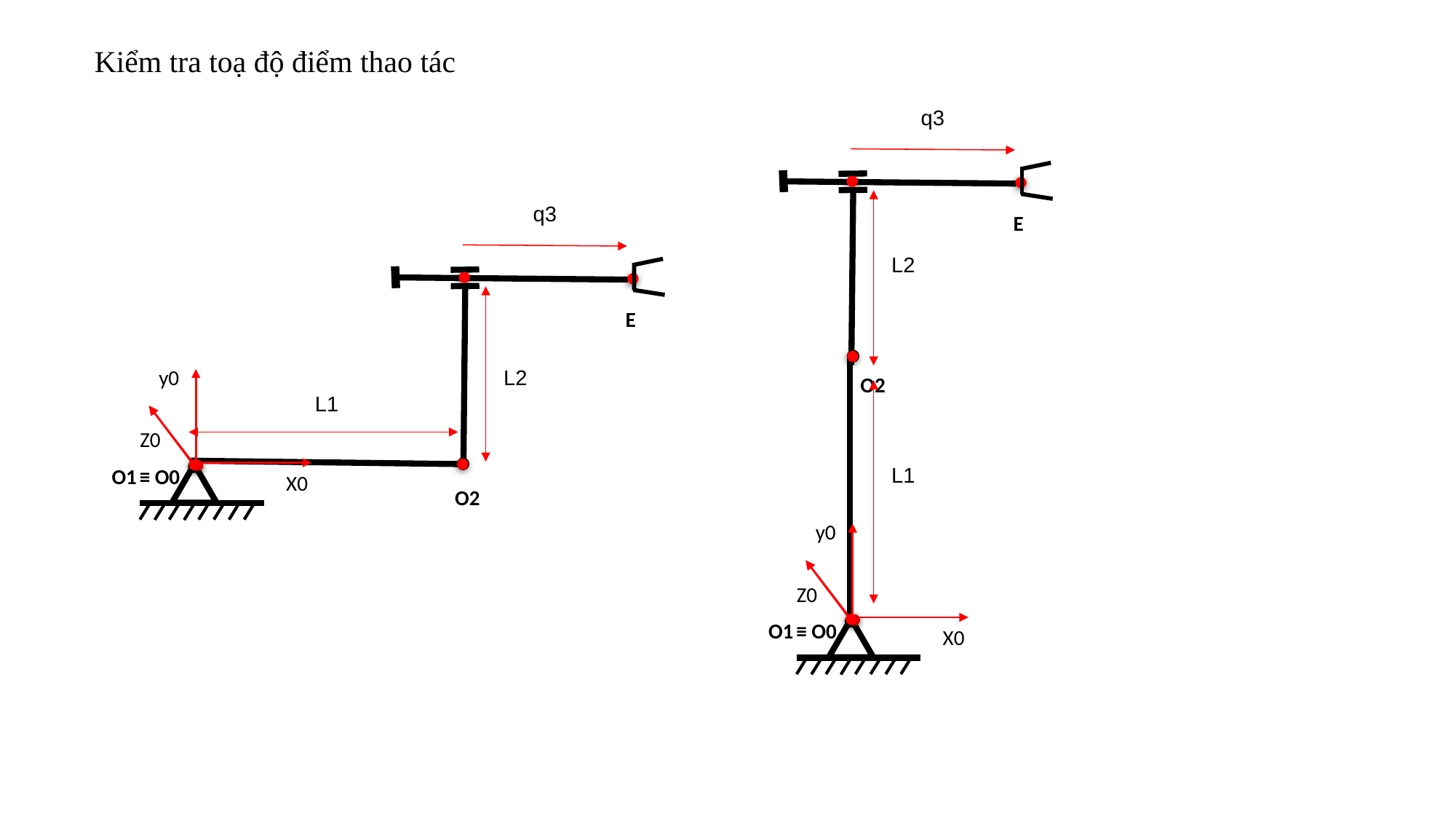

Kiểm tra toạ độ điểm thao tác
q3

q3

E
L2

E

L2

y0

O2
L1

Z0

O1 ≡ O0
L1

X0

O2
y0

Z0

O1 ≡ O0

X0